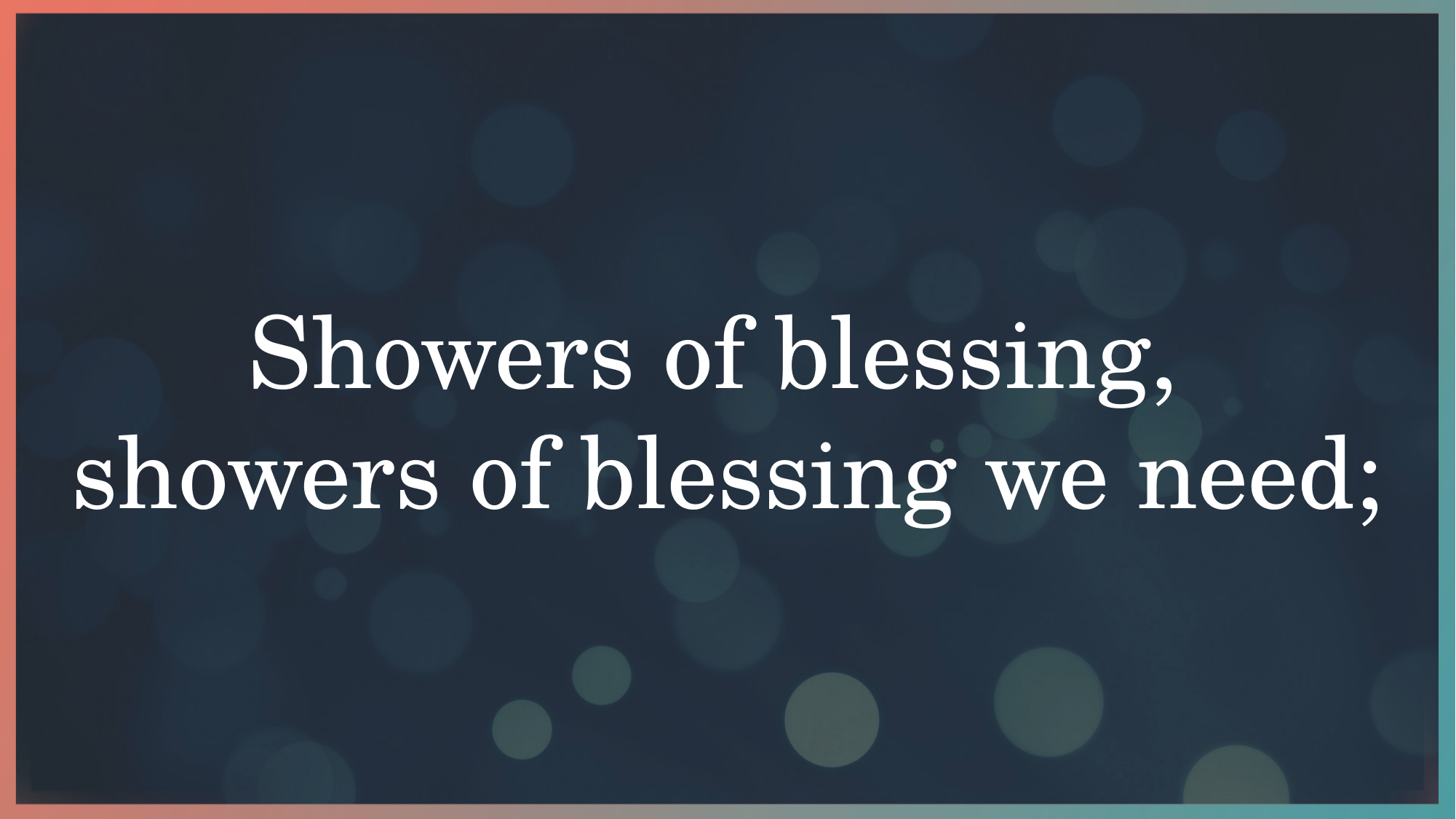

Showers of blessing,
showers of blessing we need;